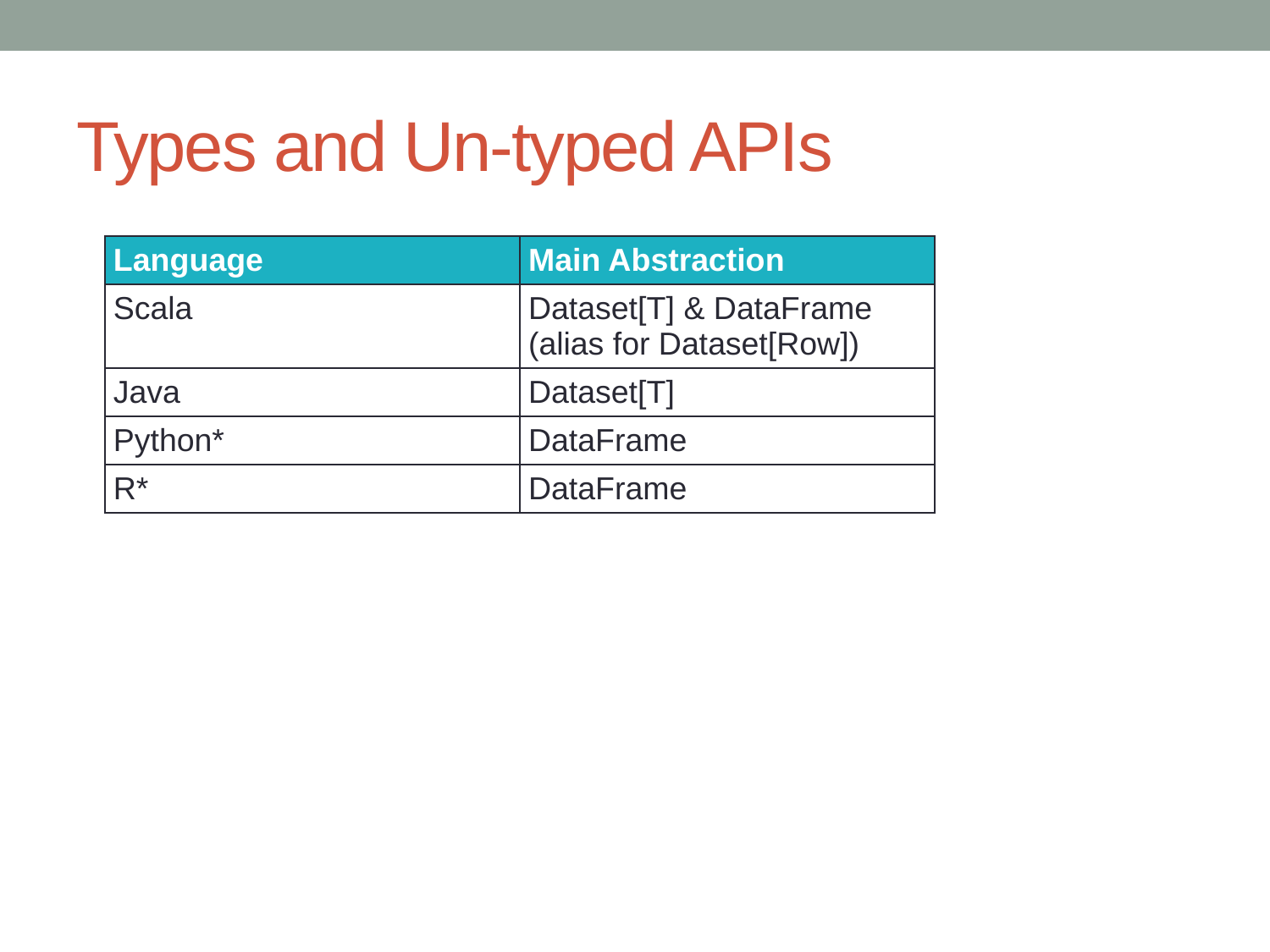

# Types and Un-typed APIs
| Language | Main Abstraction |
| --- | --- |
| Scala | Dataset[T] & DataFrame (alias for Dataset[Row]) |
| Java | Dataset[T] |
| Python\* | DataFrame |
| R\* | DataFrame |